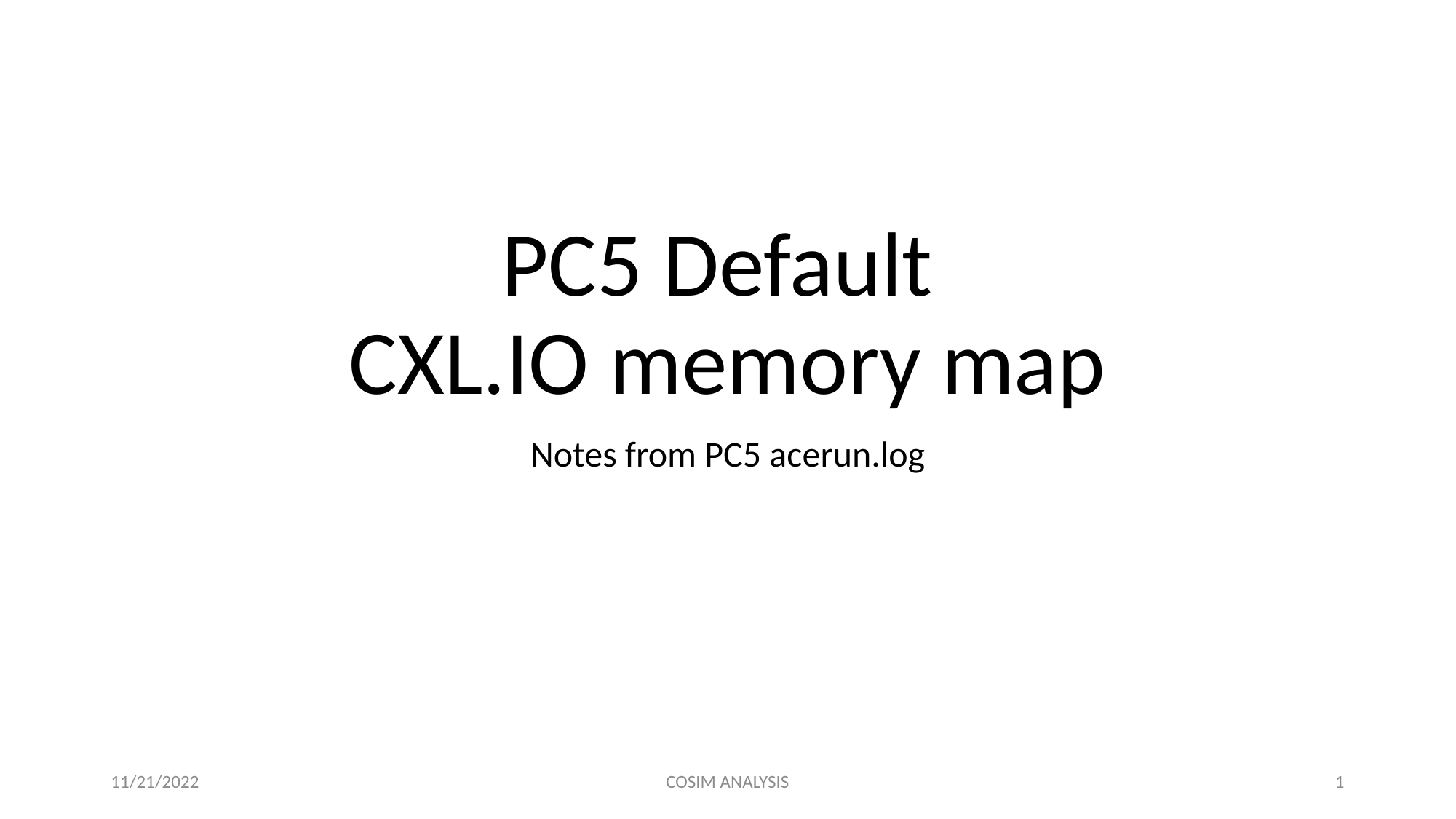

# PC5 Default CXL.IO memory map
Notes from PC5 acerun.log
11/21/2022
COSIM ANALYSIS
1